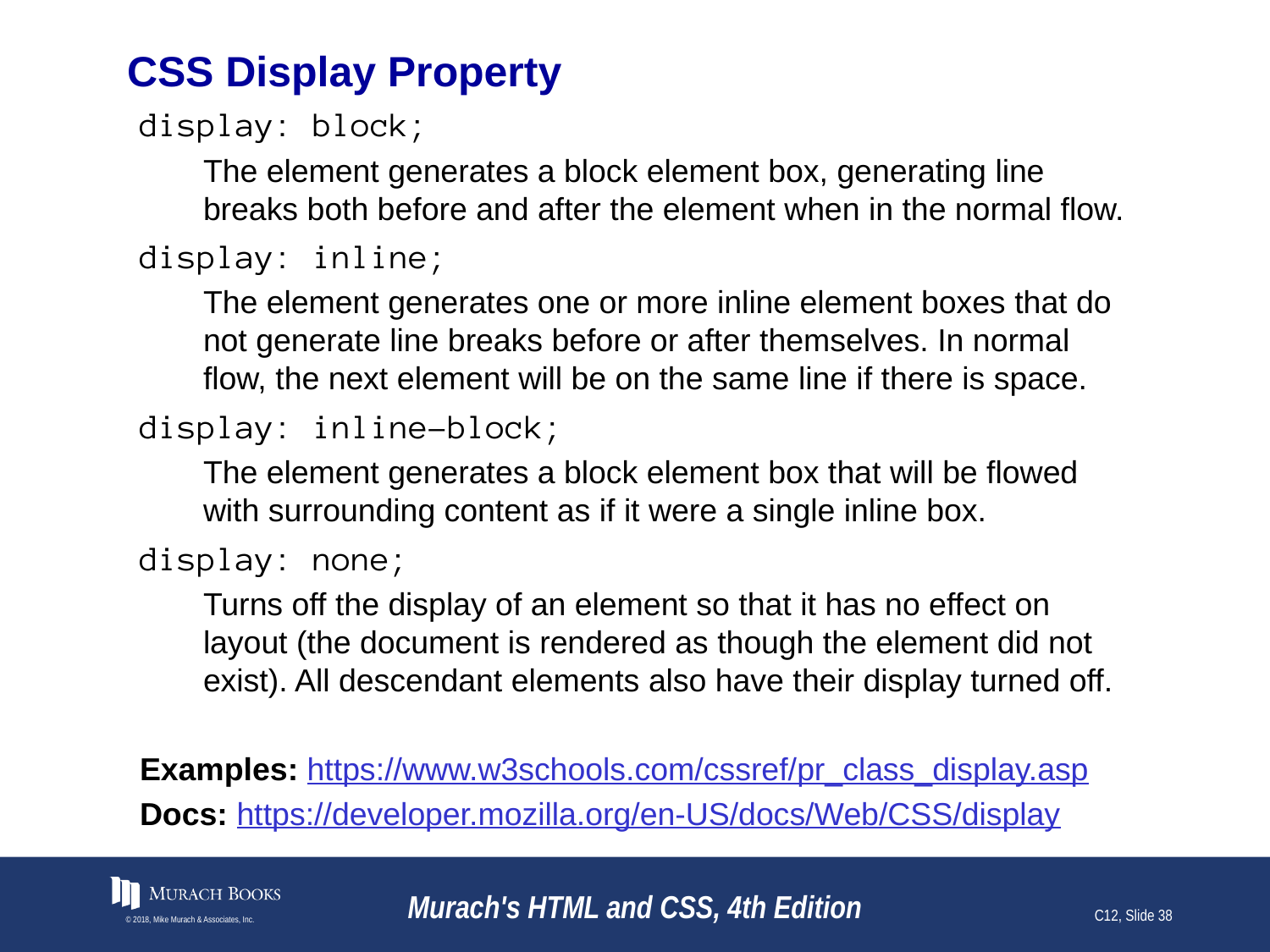

# CSS Display Property
display: block;
The element generates a block element box, generating line breaks both before and after the element when in the normal flow.
display: inline;
The element generates one or more inline element boxes that do not generate line breaks before or after themselves. In normal flow, the next element will be on the same line if there is space.
display: inline-block;
The element generates a block element box that will be flowed with surrounding content as if it were a single inline box.
display: none;
Turns off the display of an element so that it has no effect on layout (the document is rendered as though the element did not exist). All descendant elements also have their display turned off.

Examples: https://www.w3schools.com/cssref/pr_class_display.asp
Docs: https://developer.mozilla.org/en-US/docs/Web/CSS/display
© 2018, Mike Murach & Associates, Inc.
Murach's HTML and CSS, 4th Edition

C12, Slide 38